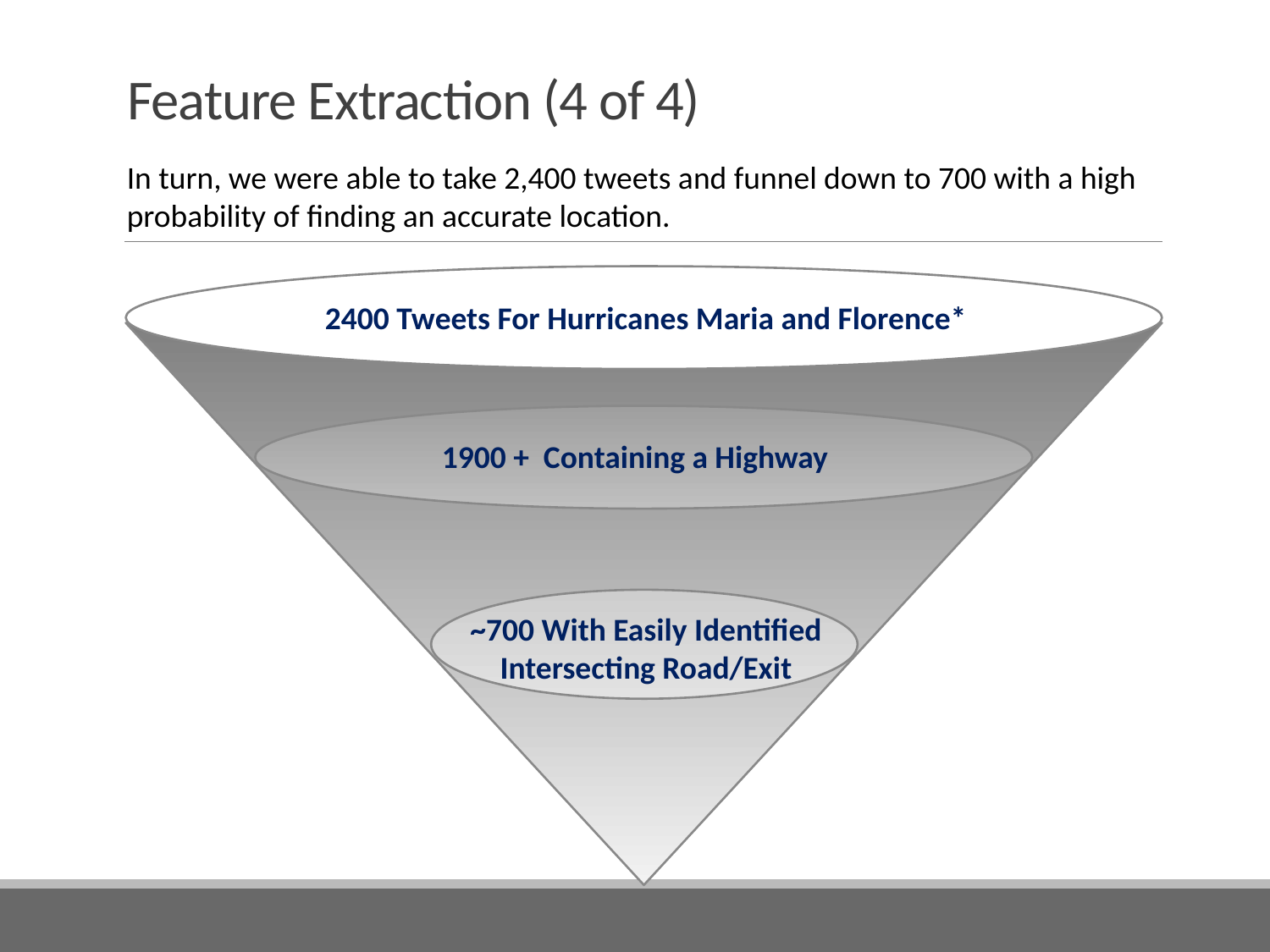

# Feature Extraction (4 of 4)
In turn, we were able to take 2,400 tweets and funnel down to 700 with a high probability of finding an accurate location.

2400 Tweets For Hurricanes Maria and Florence*

1900 +  Containing a Highway

~700 With Easily Identified
Intersecting Road/Exit